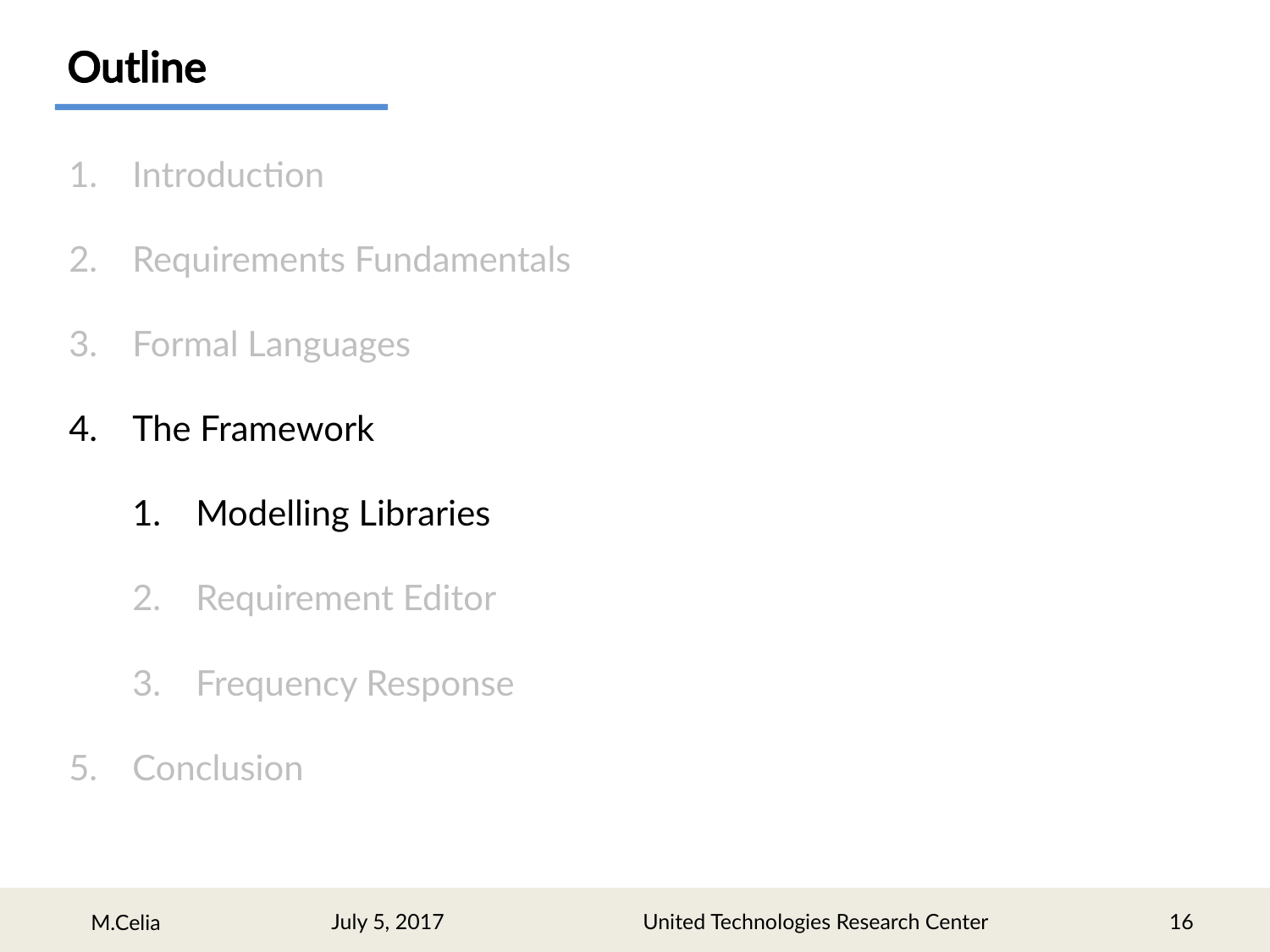

Outline

Introduction

Requirements Fundamentals

Formal Languages

The Framework

Modelling Libraries

Requirement Editor

Frequency Response

Conclusion
16

July 5, 2017
United Technologies Research Center
M.Celia